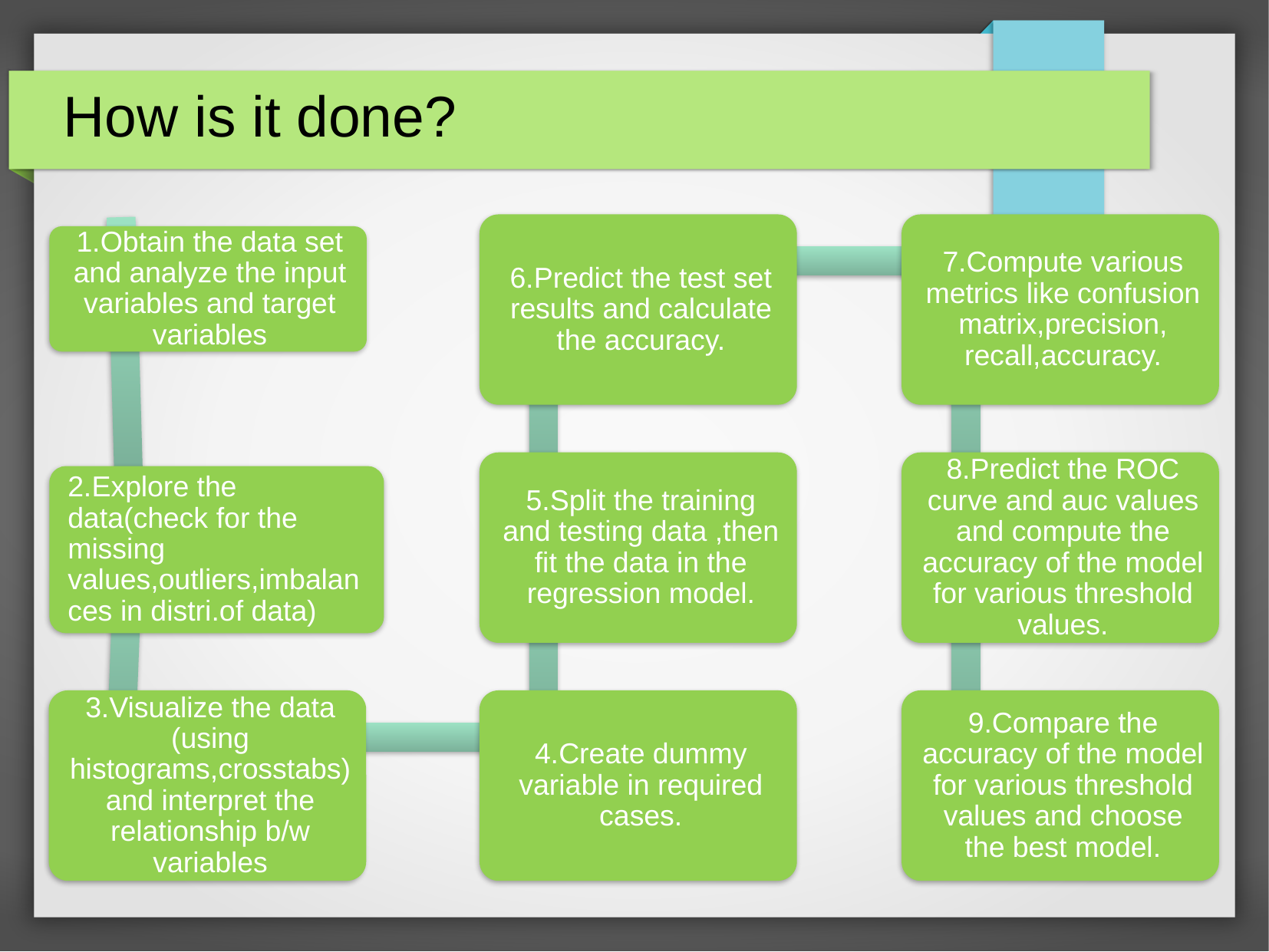

# How is it done?
1.Obtain the data set and analyze the input variables and target variables
2.Explore the data(check for the missing values,outliers,imbalances in distri.of data)
3.Visualize the data (using histograms,crosstabs)and interpret the relationship b/w variables
4.Create dummy variable in required cases.
5.Split the training and testing data ,then fit the data in the regression model.
6.Predict the test set results and calculate the accuracy.
7.Compute various metrics like confusion matrix,precision, recall,accuracy.
8.Predict the ROC curve and auc values and compute the accuracy of the model for various threshold values.
9.Compare the accuracy of the model for various threshold values and choose the best model.